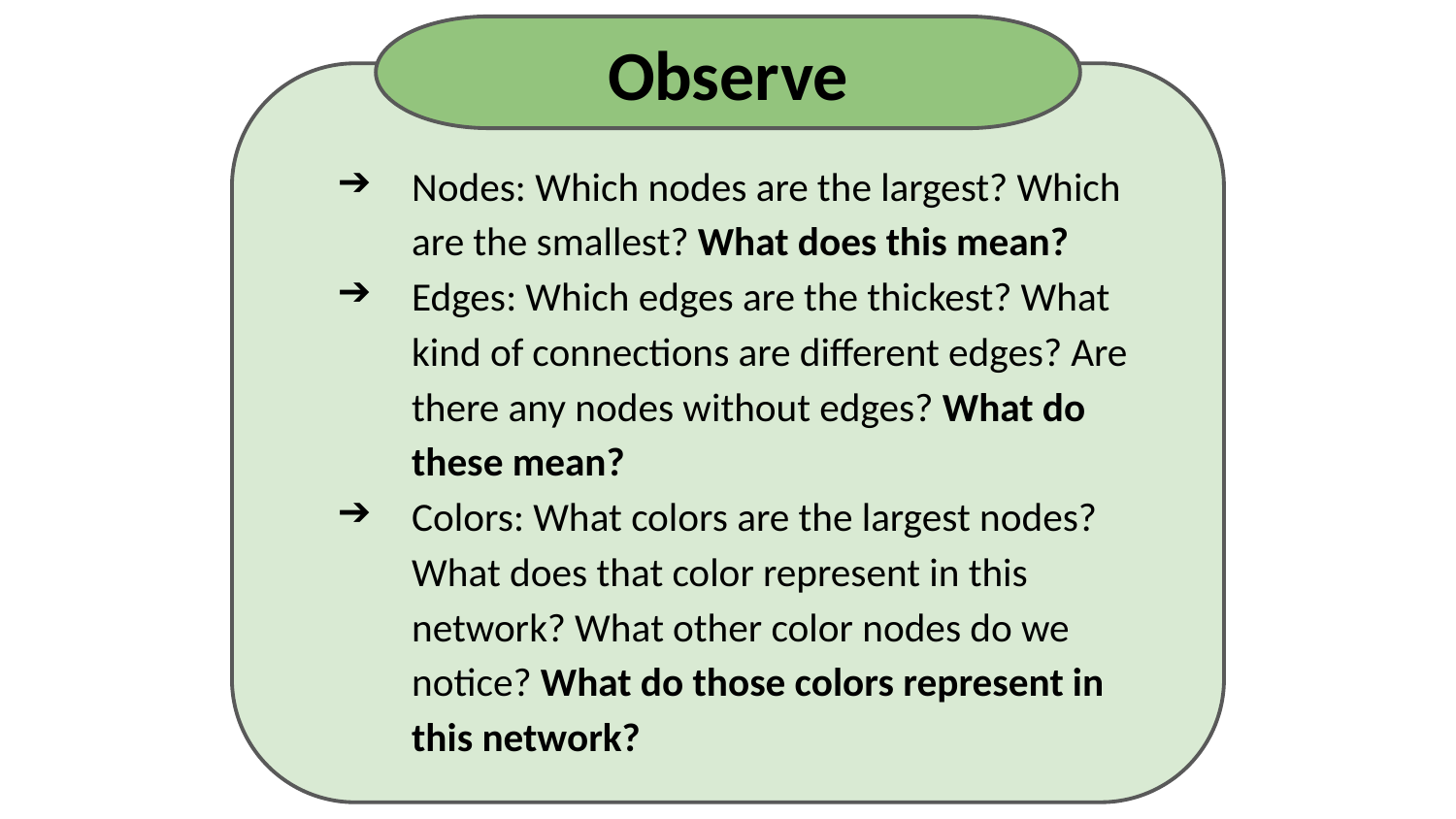

Observe

Nodes: Which nodes are the largest? Which are the smallest? What does this mean?
Edges: Which edges are the thickest? What kind of connections are different edges? Are there any nodes without edges? What do these mean?
Colors: What colors are the largest nodes? What does that color represent in this network? What other color nodes do we notice? What do those colors represent in this network?